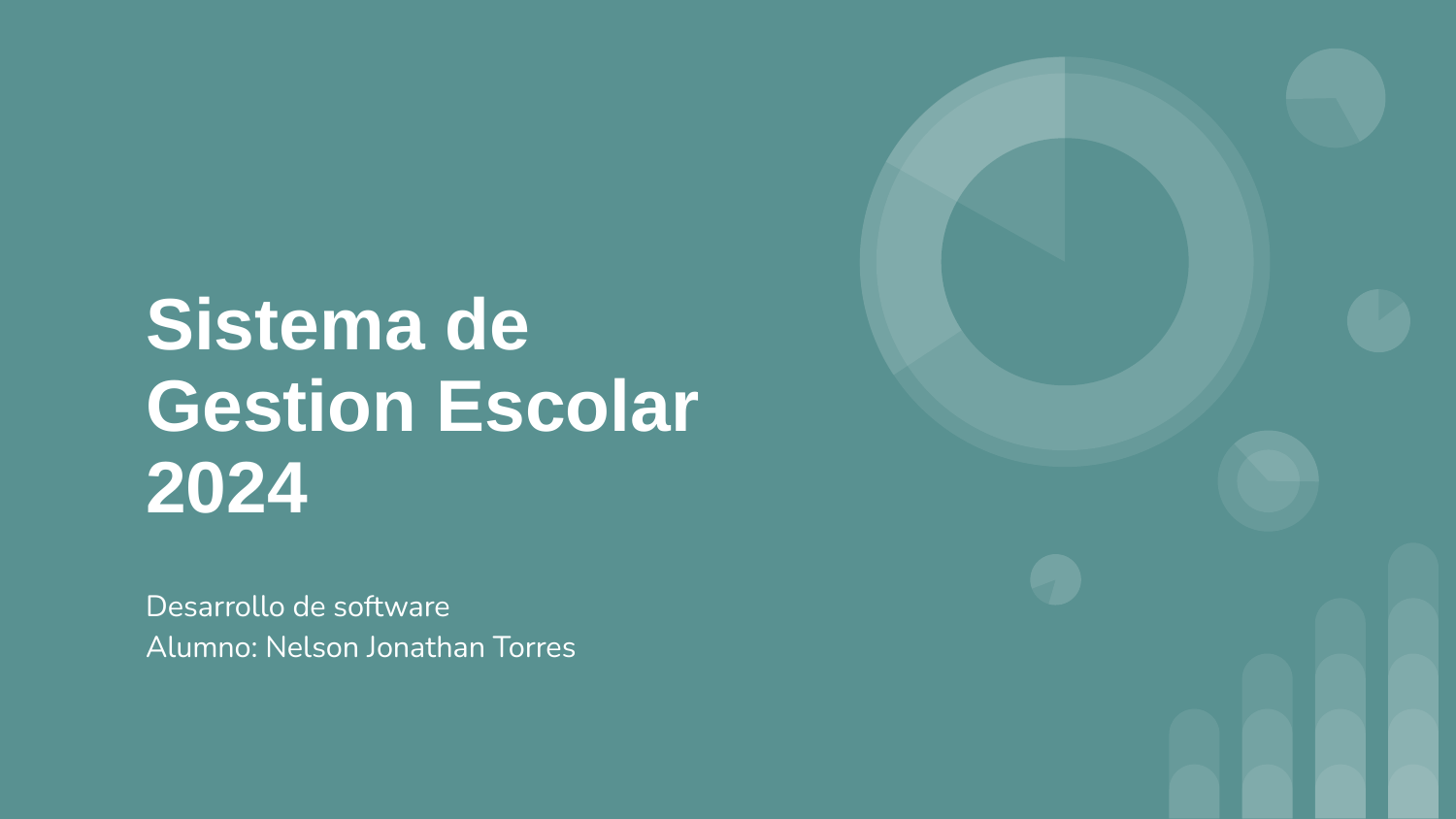

# Sistema de Gestion Escolar 2024
Desarrollo de software
Alumno: Nelson Jonathan Torres